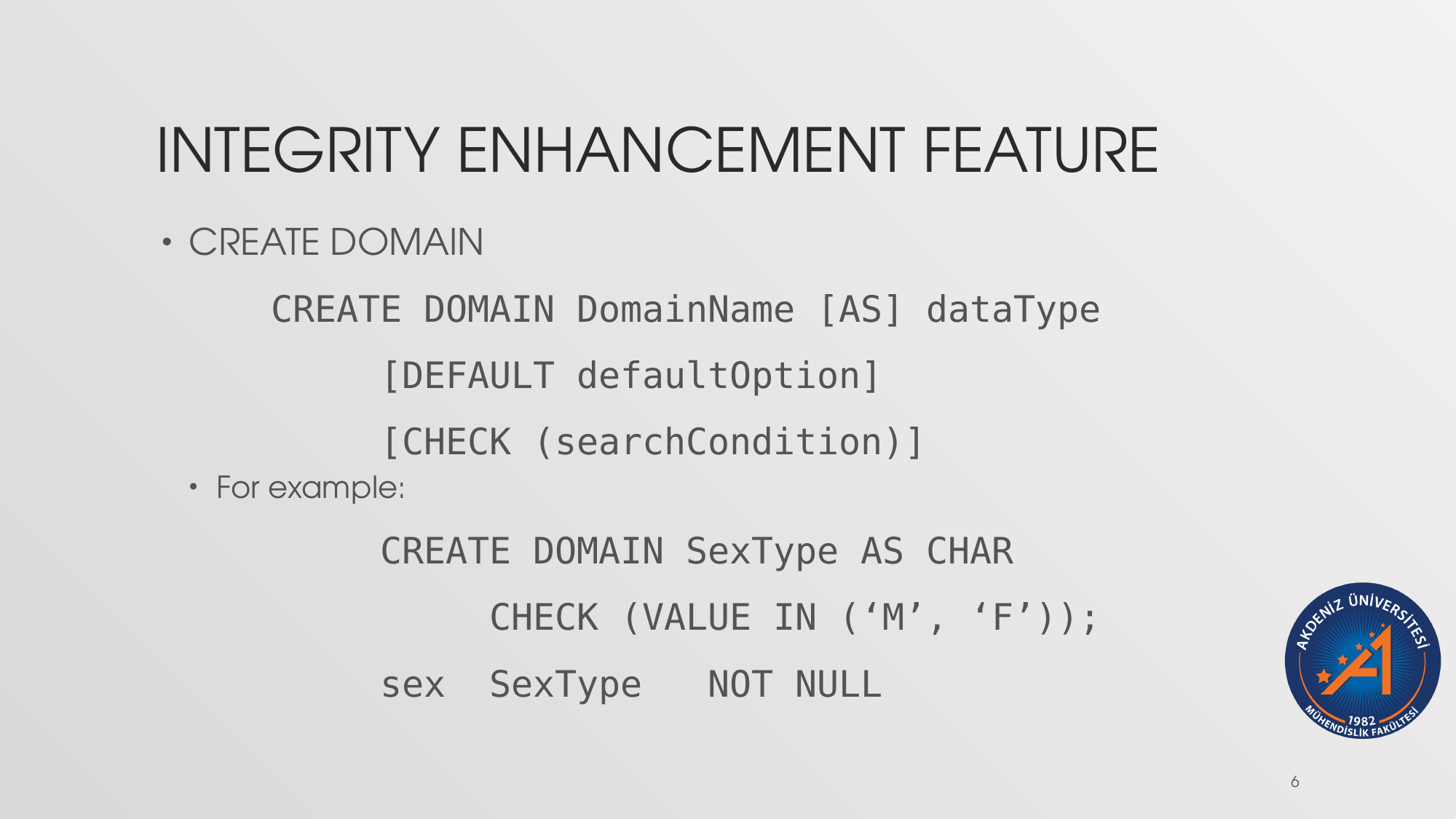

# Integrity Enhancement Feature
CREATE DOMAIN
	CREATE DOMAIN DomainName [AS] dataType
		[DEFAULT defaultOption]
		[CHECK (searchCondition)]
For example:
		CREATE DOMAIN SexType AS CHAR
			CHECK (VALUE IN (‘M’, ‘F’));
		sex	SexType	NOT NULL

6